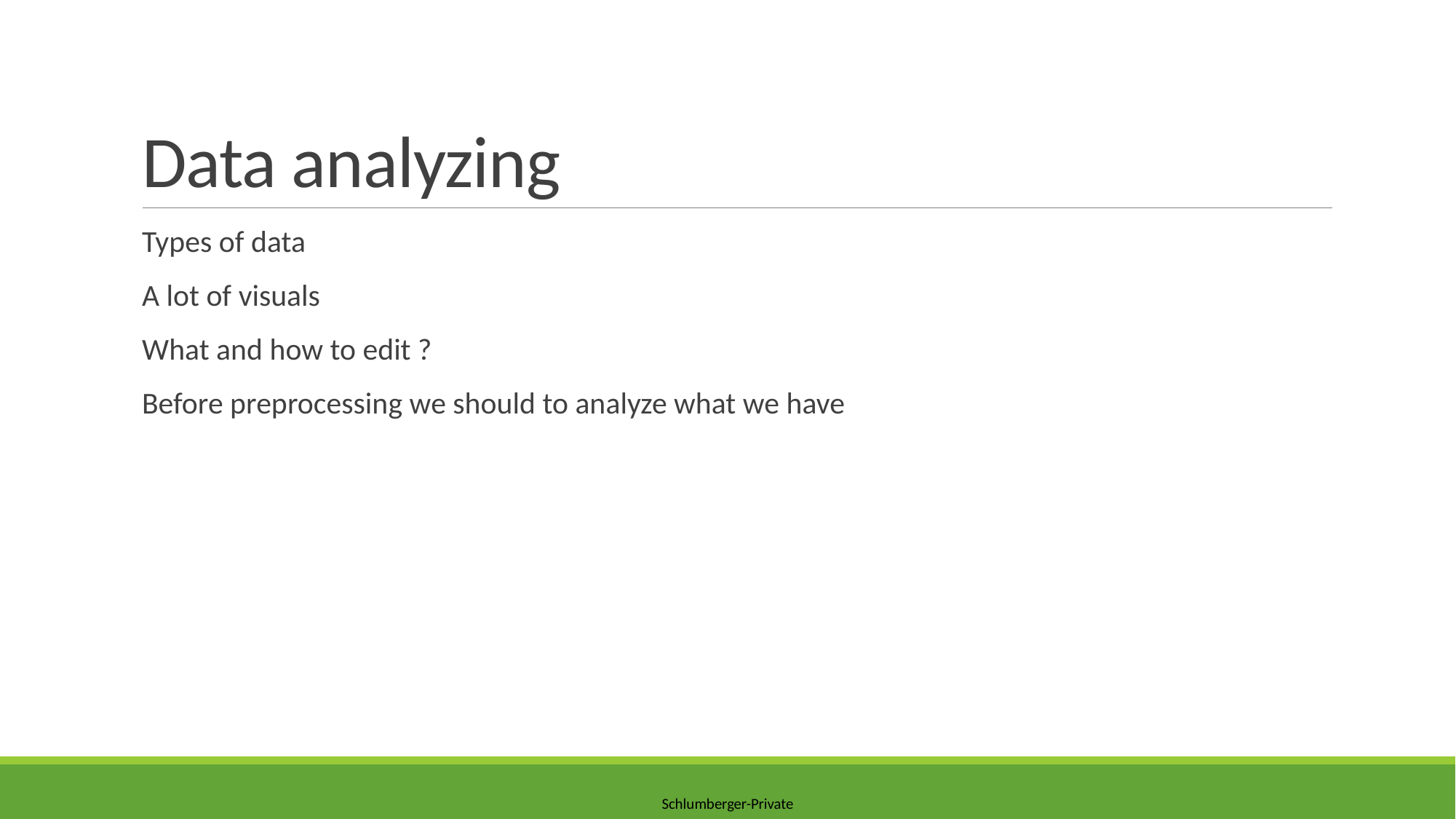

# Data analyzing
Types of data
A lot of visuals
What and how to edit ?
Before preprocessing we should to analyze what we have